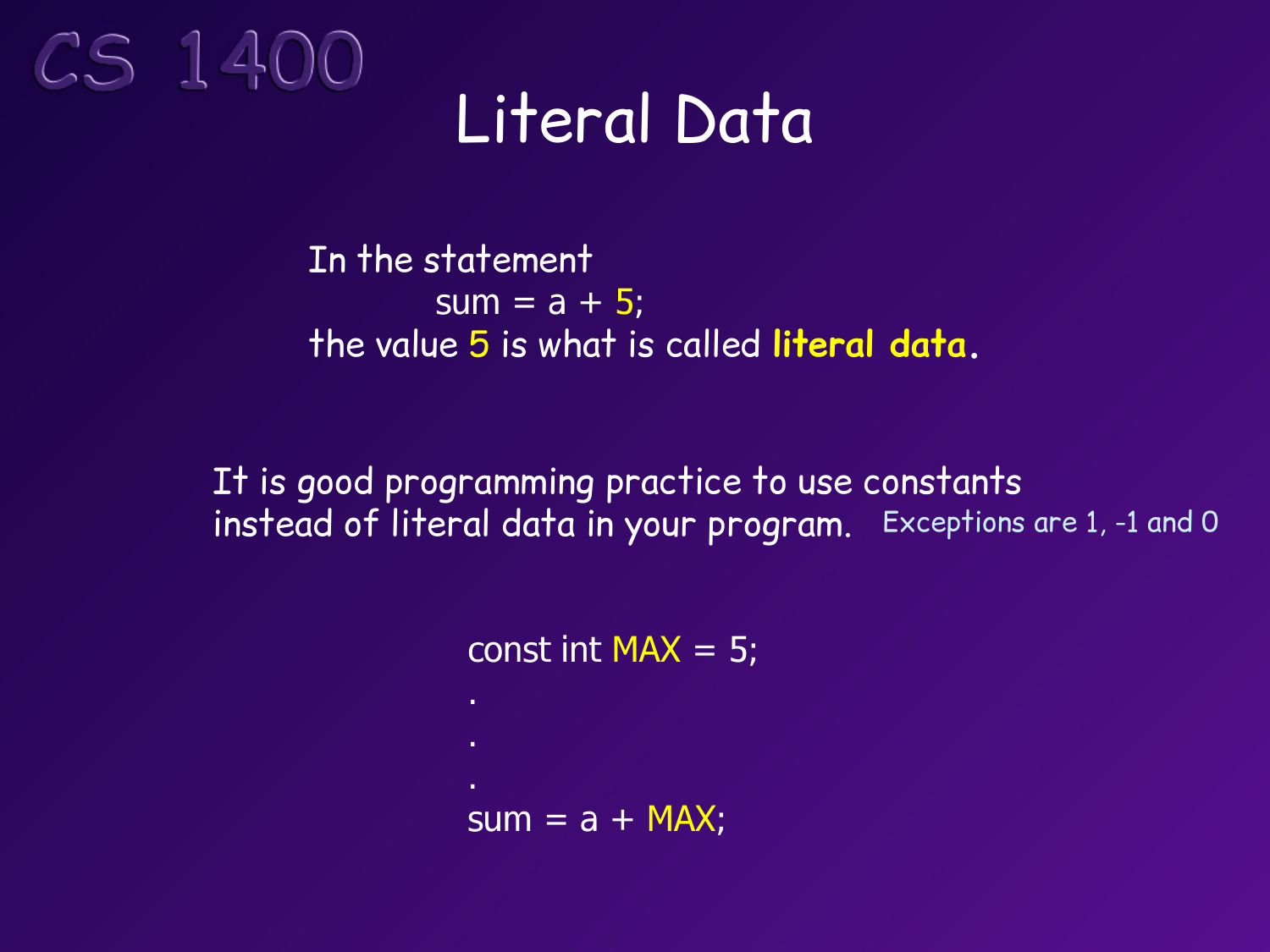

# Literal Data
In the statement
	sum = a + 5;
the value 5 is what is called literal data.
It is good programming practice to use constants
instead of literal data in your program.
Exceptions are 1, -1 and 0
const int MAX = 5;
.
.
.
sum = a + MAX;